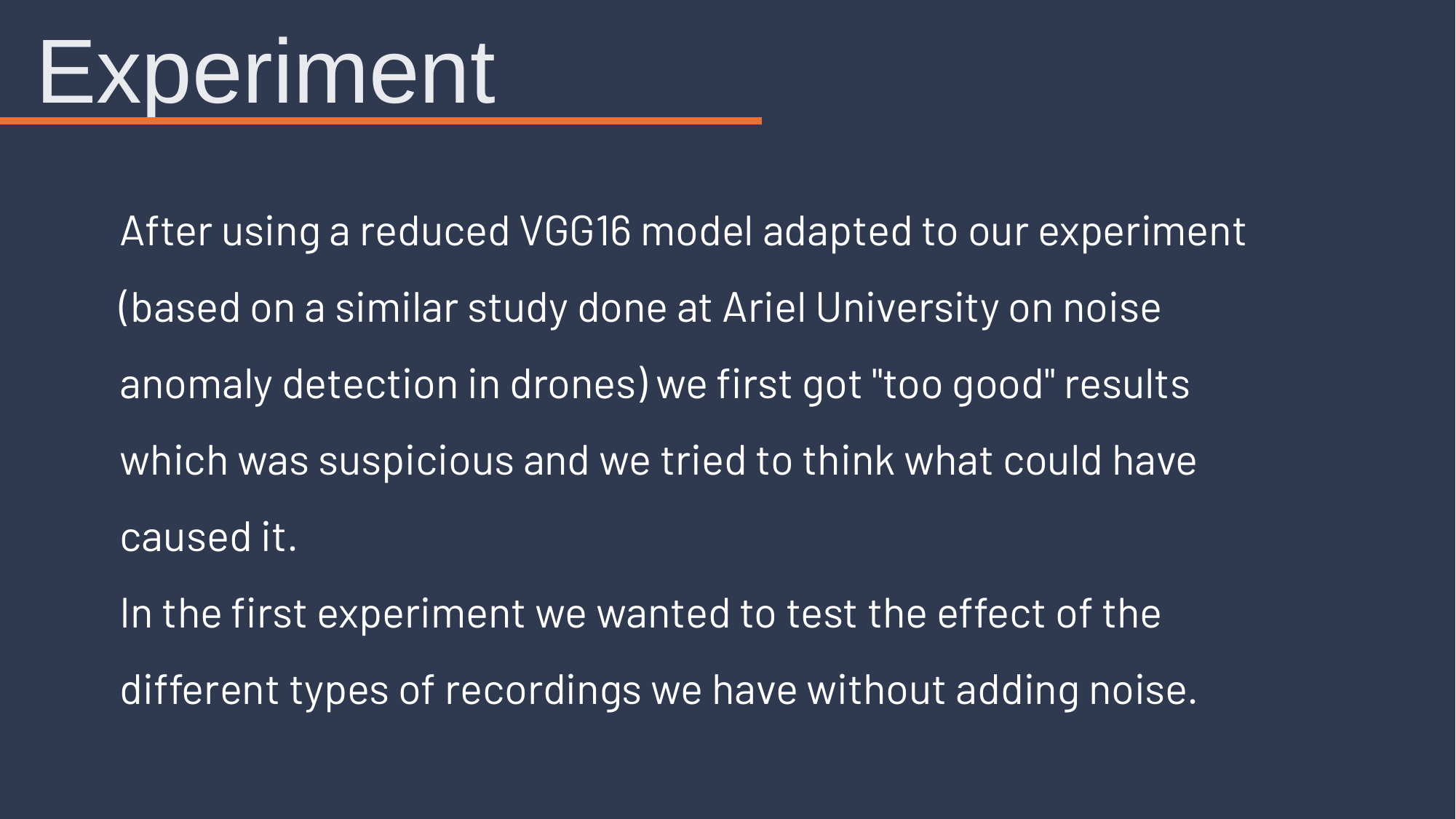

Experiment
After using a reduced VGG16 model adapted to our experiment (based on a similar study done at Ariel University on noise anomaly detection in drones) we first got "too good" results which was suspicious and we tried to think what could have caused it.
In the first experiment we wanted to test the effect of the different types of recordings we have without adding noise.